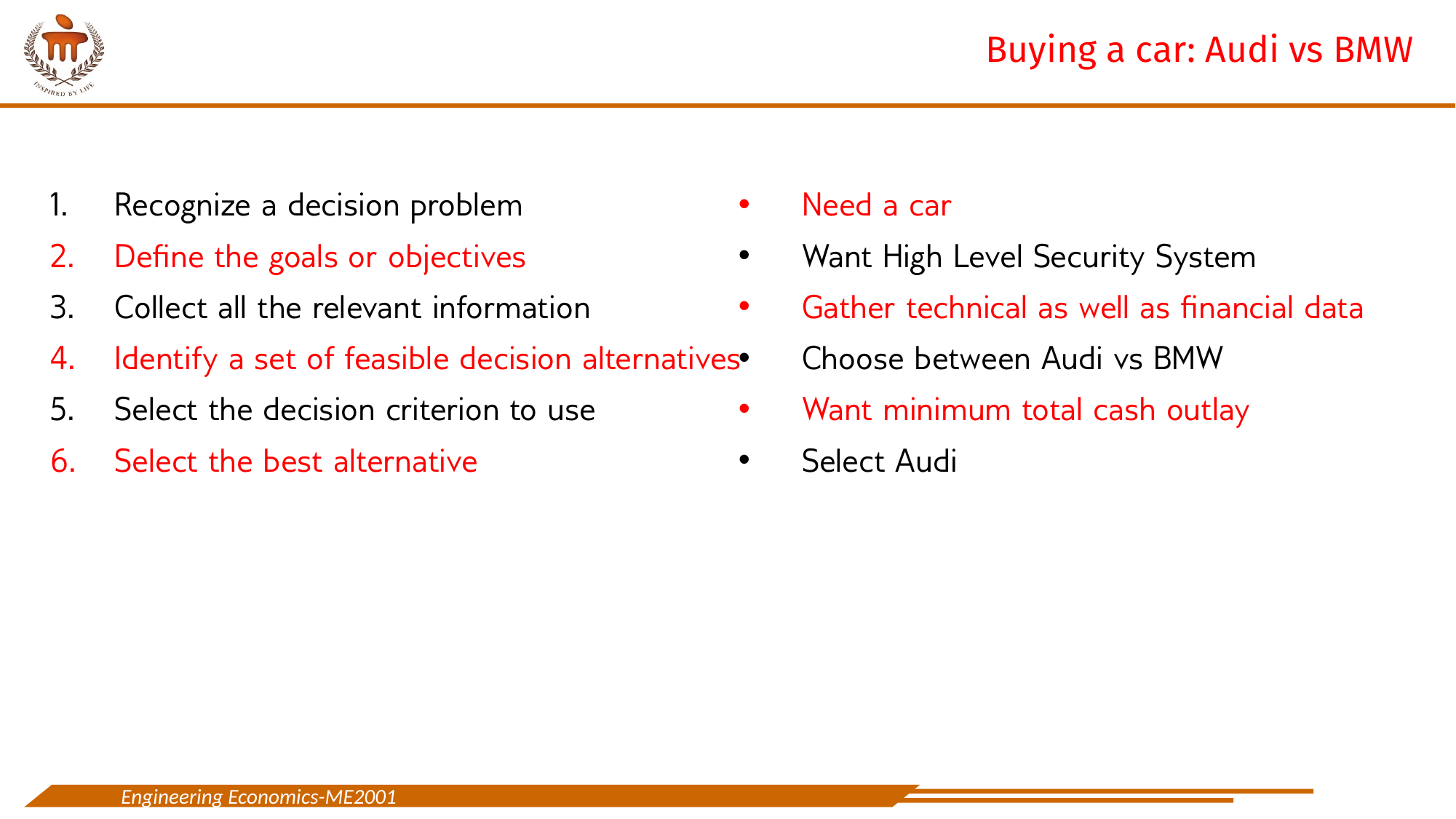

Buying a car: Audi vs BMW
Recognize a decision problem
Define the goals or objectives
Collect all the relevant information
Identify a set of feasible decision alternatives
Select the decision criterion to use
Select the best alternative

Need a car
Want High Level Security System
Gather technical as well as financial data
Choose between Audi vs BMW
Want minimum total cash outlay
Select Audi